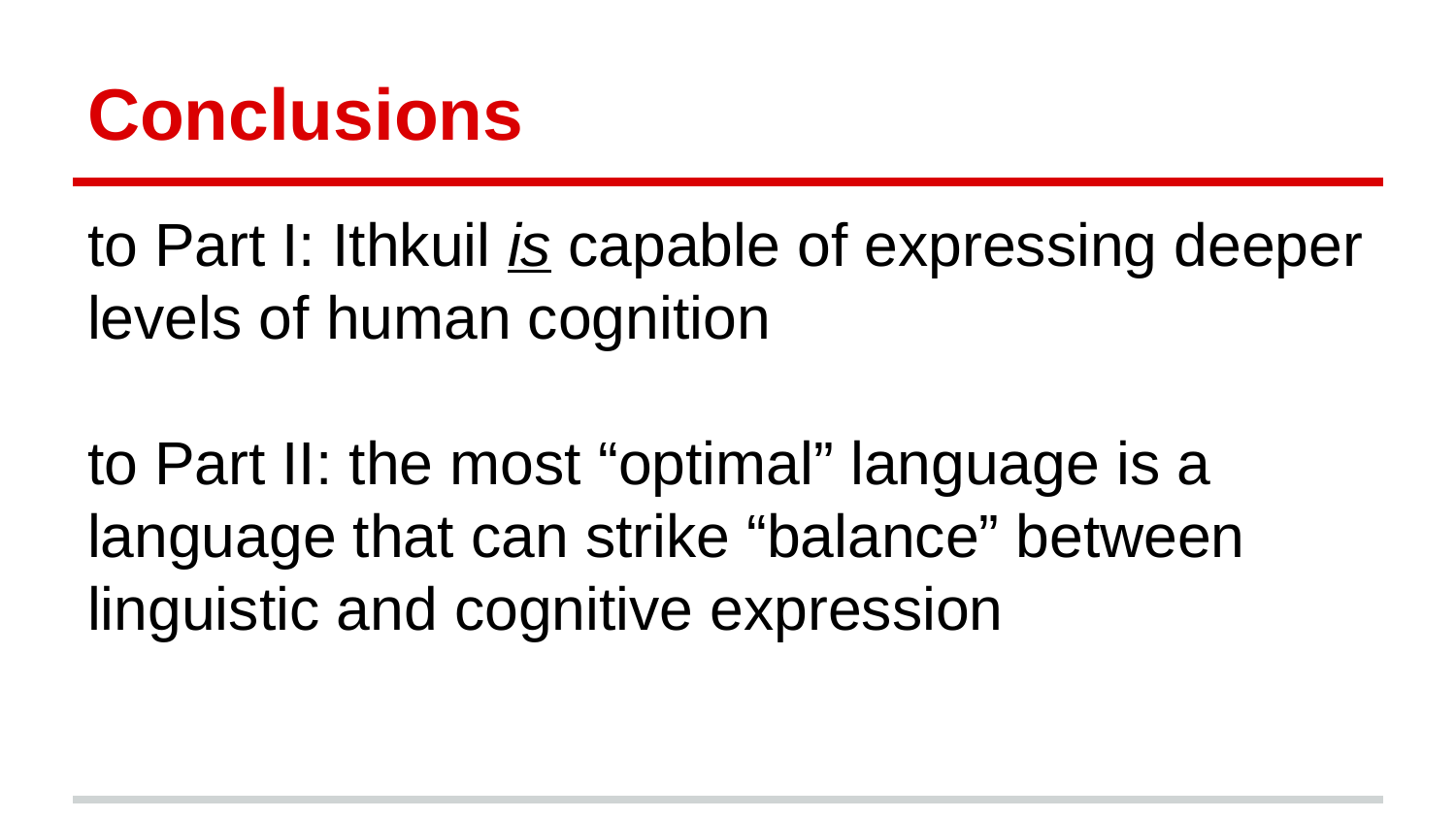

# Conclusions
to Part I: Ithkuil is capable of expressing deeper levels of human cognition

to Part II: the most “optimal” language is a language that can strike “balance” between linguistic and cognitive expression